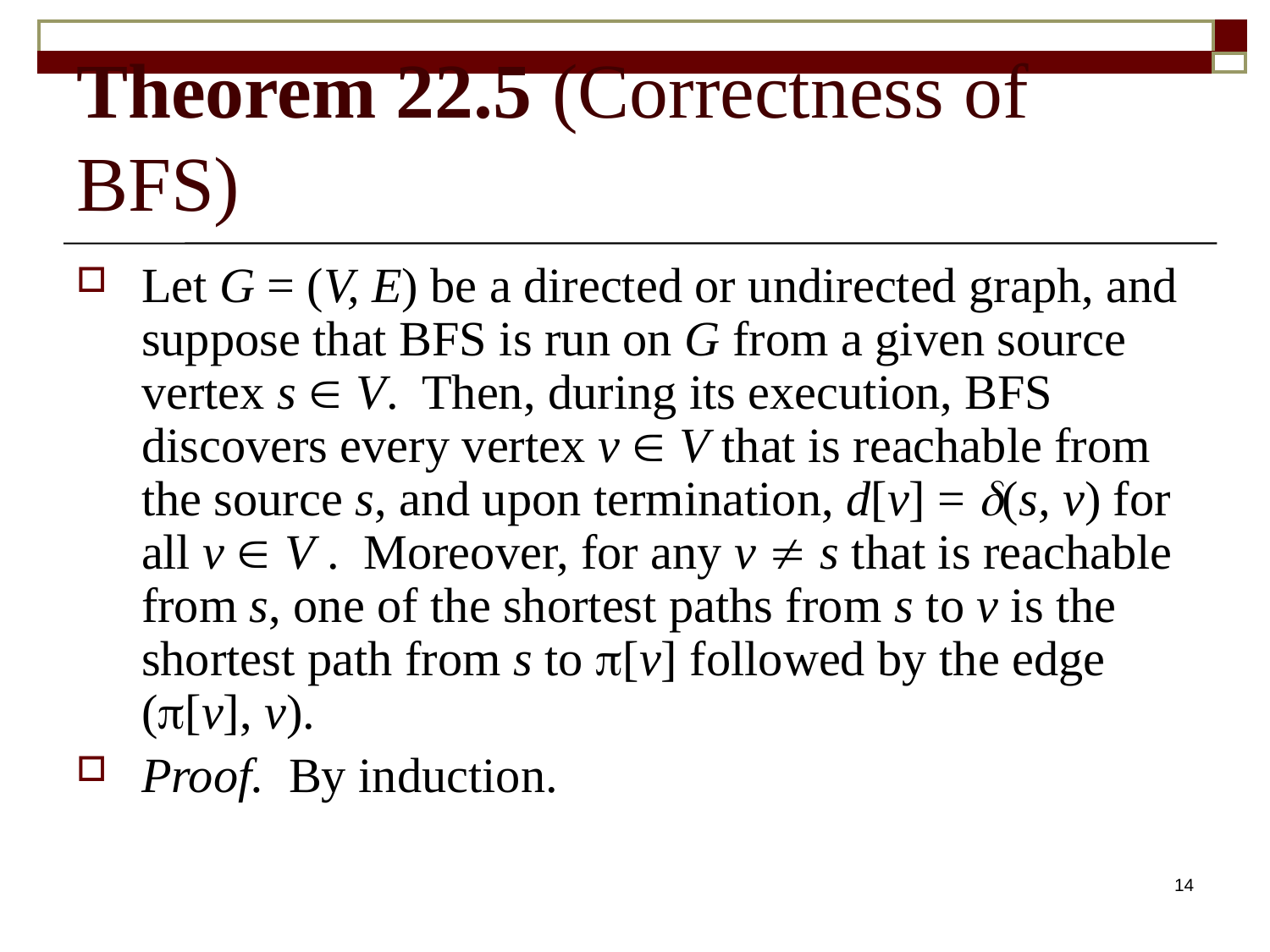

# Theorem 22.5 (Correctness of BFS)
Let G = (V, E) be a directed or undirected graph, and suppose that BFS is run on G from a given source vertex s ∈ V.  Then, during its execution, BFS discovers every vertex v ∈ V that is reachable from the source s, and upon termination, d[v] = δ(s, v) for all v ∈ V .  Moreover, for any v ≠ s that is reachable from s, one of the shortest paths from s to v is the shortest path from s to π[v] followed by the edge (π[v], v).
Proof.  By induction.
14